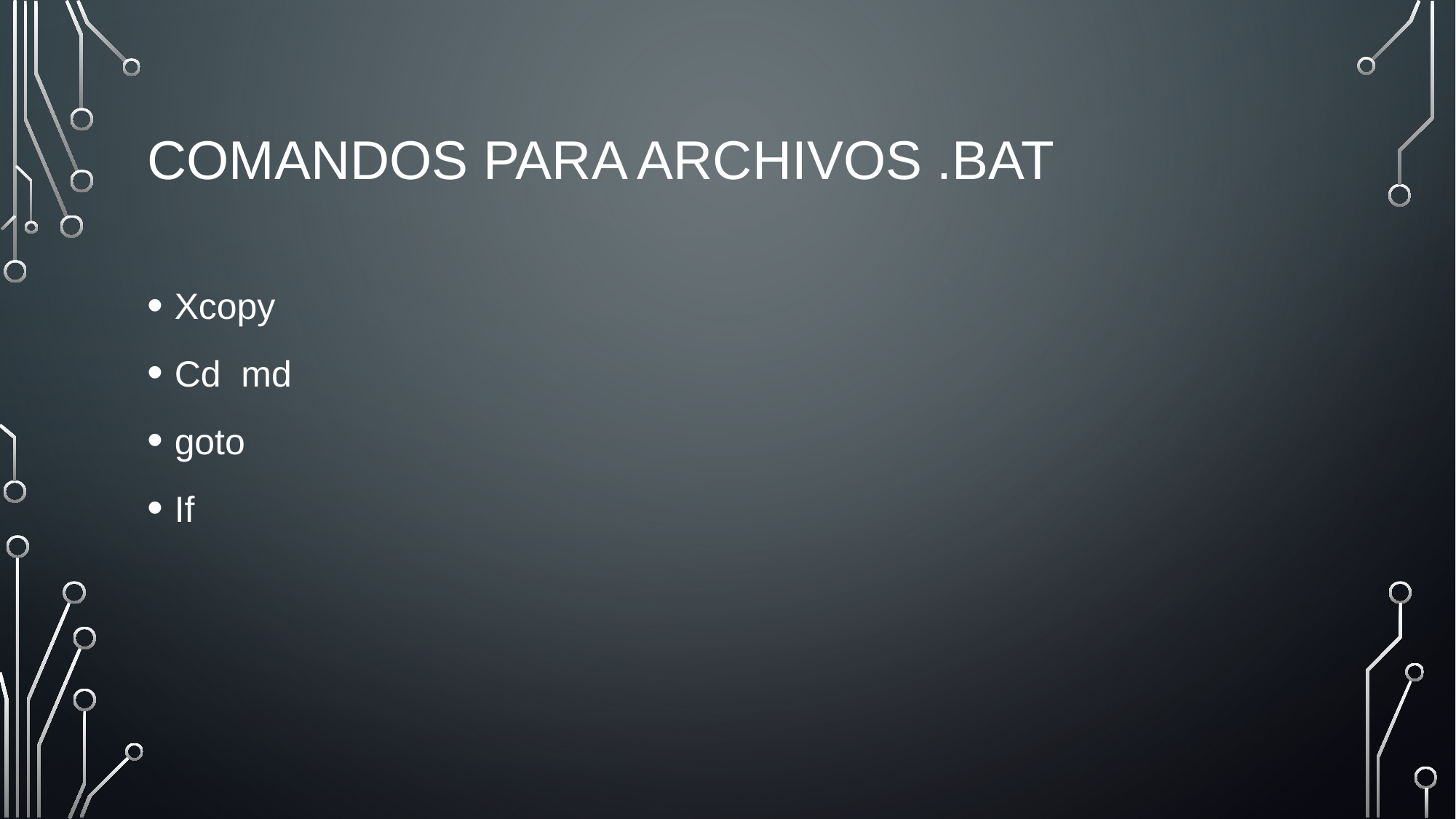

# Comandos para Archivos .bat
Xcopy
Cd  md
goto
If